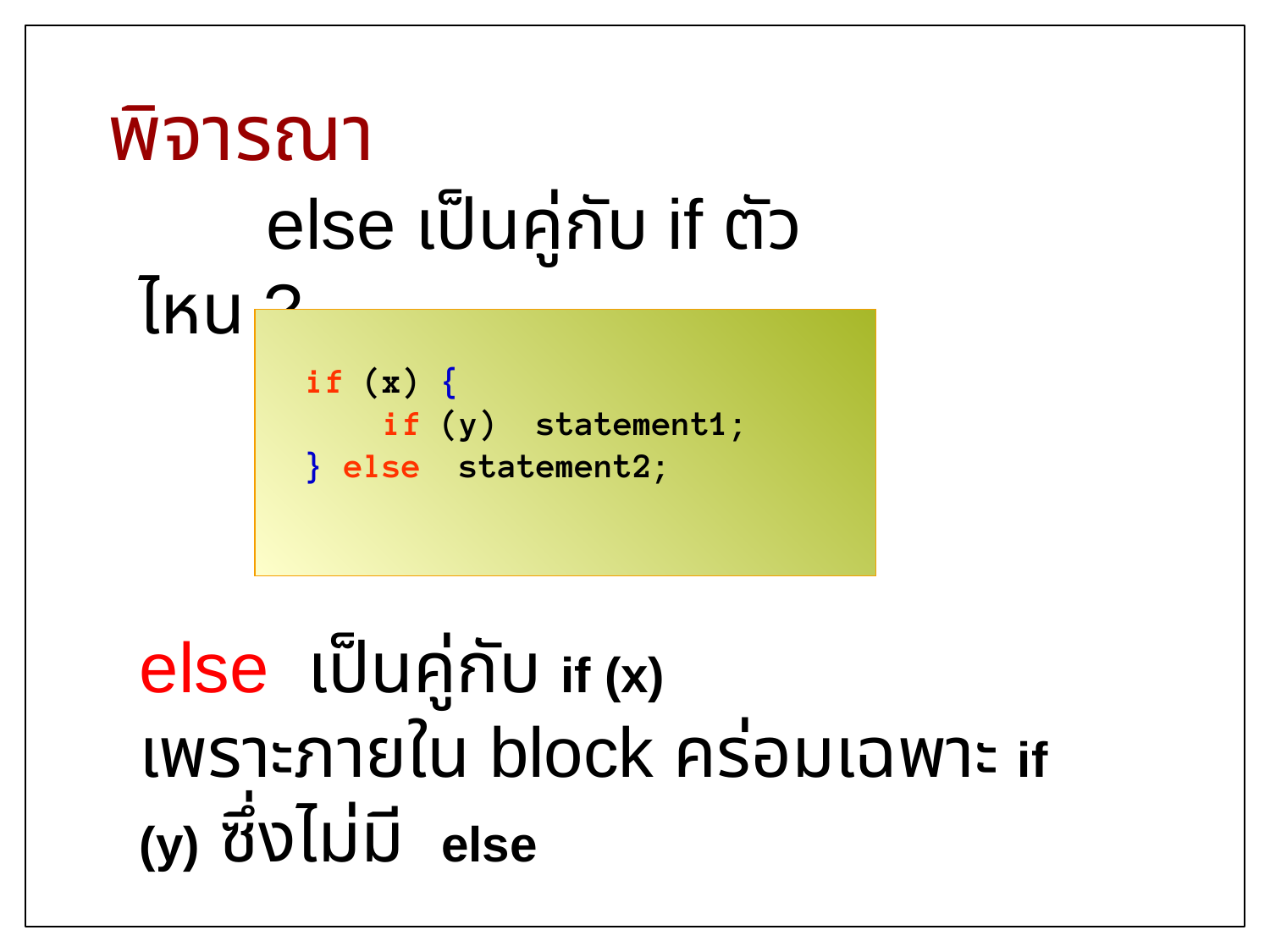

# พิจารณา
	else เป็นคู่กับ if ตัวไหน ?

  if (x) {
      if (y)  statement1;
  } else  statement2;

else  เป็นคู่กับ if (x)
เพราะภายใน block คร่อมเฉพาะ if (y) ซึ่งไม่มี  else